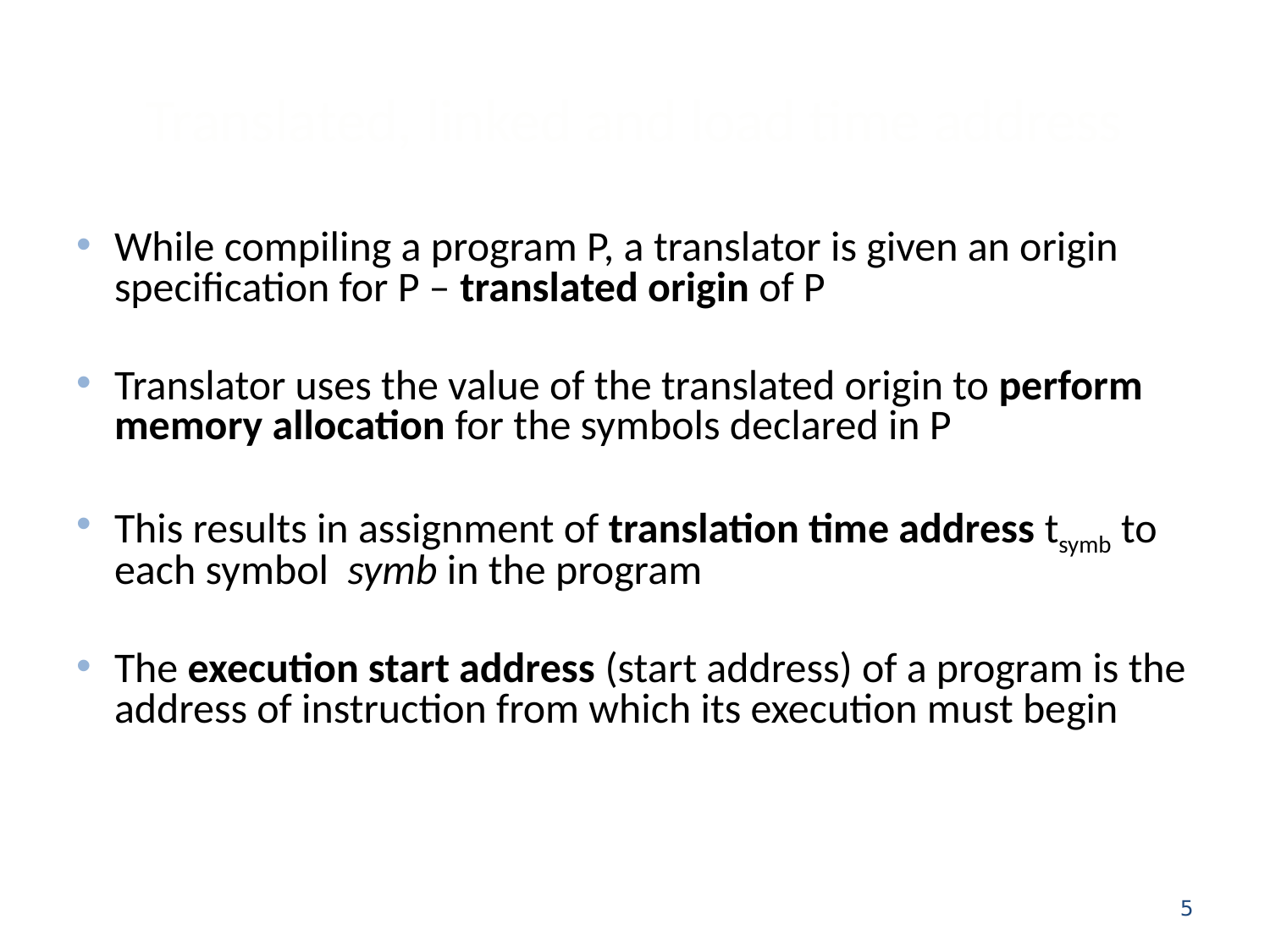

# Translated, linked and load time address
While compiling a program P, a translator is given an origin specification for P – translated origin of P

Translator uses the value of the translated origin to perform memory allocation for the symbols declared in P

This results in assignment of translation time address tsymb to each symbol  symb in the program

The execution start address (start address) of a program is the address of instruction from which its execution must begin
5